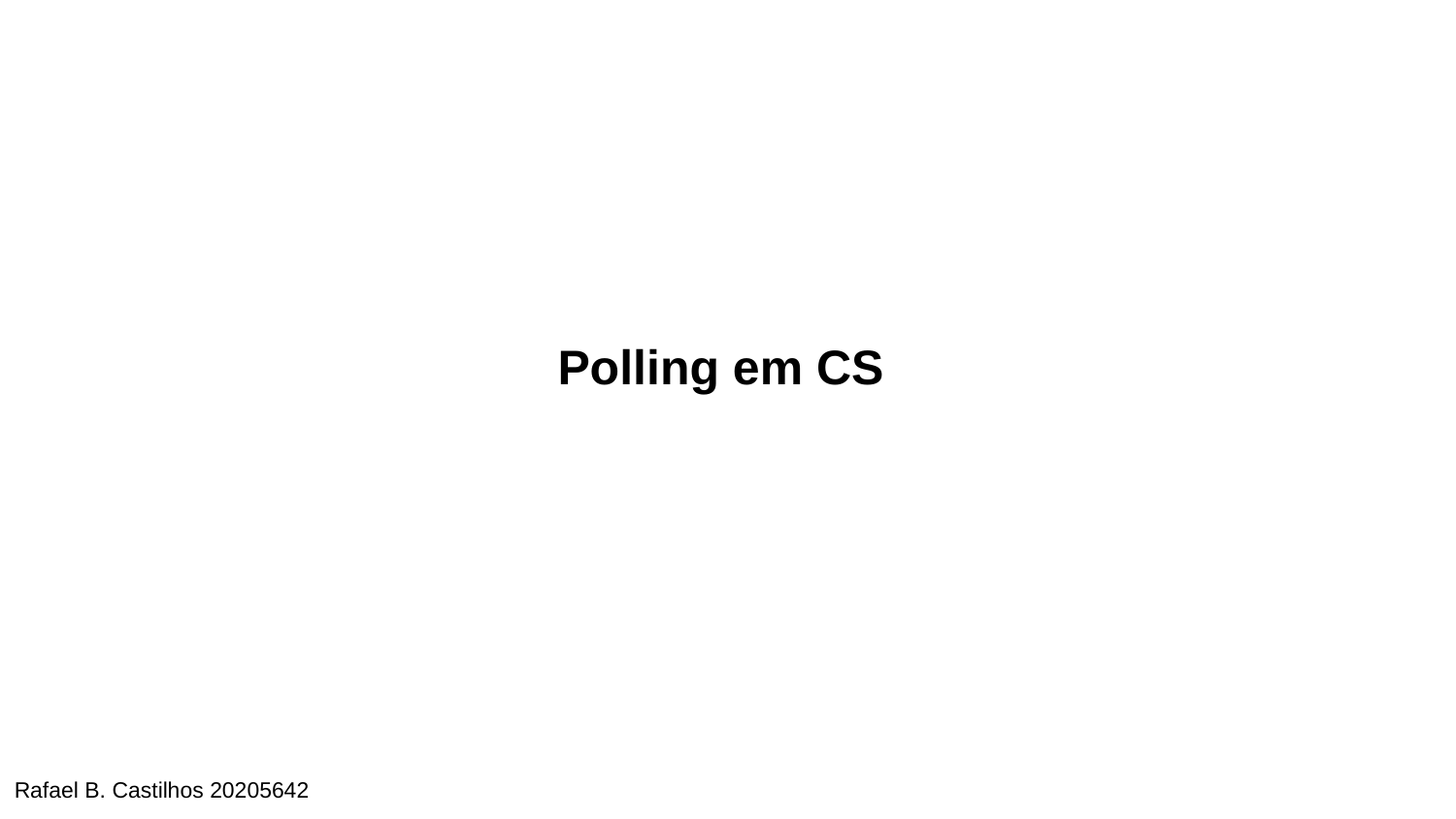

Polling em CS
Rafael B. Castilhos 20205642